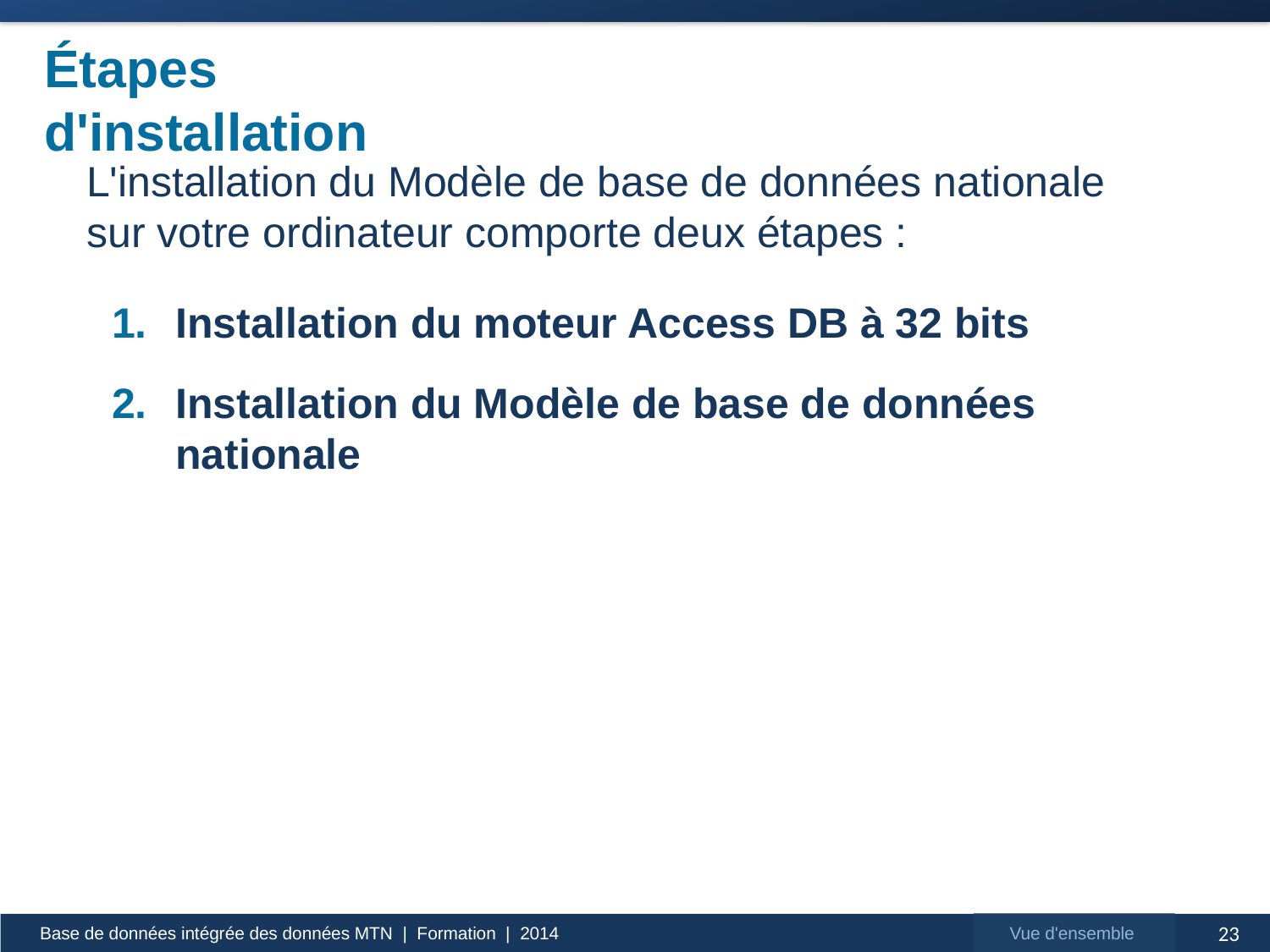

# Étapes d'installation
L'installation du Modèle de base de données nationale
sur votre ordinateur comporte deux étapes :
Installation du moteur Access DB à 32 bits
Installation du Modèle de base de données nationale